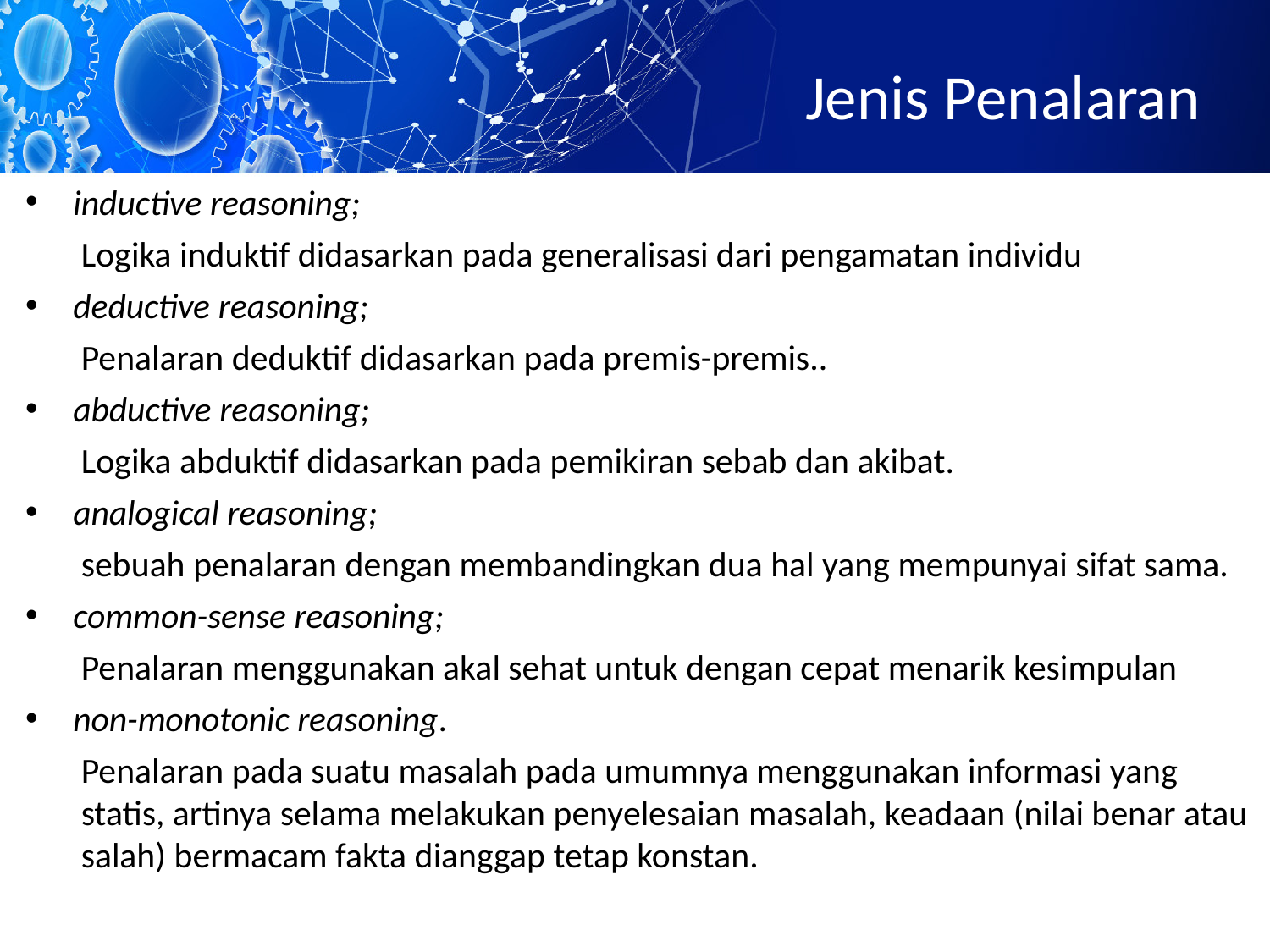

# Jenis Penalaran
inductive reasoning;
Logika induktif didasarkan pada generalisasi dari pengamatan individu
deductive reasoning;
Penalaran deduktif didasarkan pada premis-premis..
abductive reasoning;
Logika abduktif didasarkan pada pemikiran sebab dan akibat.
analogical reasoning;
sebuah penalaran dengan membandingkan dua hal yang mempunyai sifat sama.
common-sense reasoning;
Penalaran menggunakan akal sehat untuk dengan cepat menarik kesimpulan
non-monotonic reasoning.
Penalaran pada suatu masalah pada umumnya menggunakan informasi yang statis, artinya selama melakukan penyelesaian masalah, keadaan (nilai benar atau salah) bermacam fakta dianggap tetap konstan.